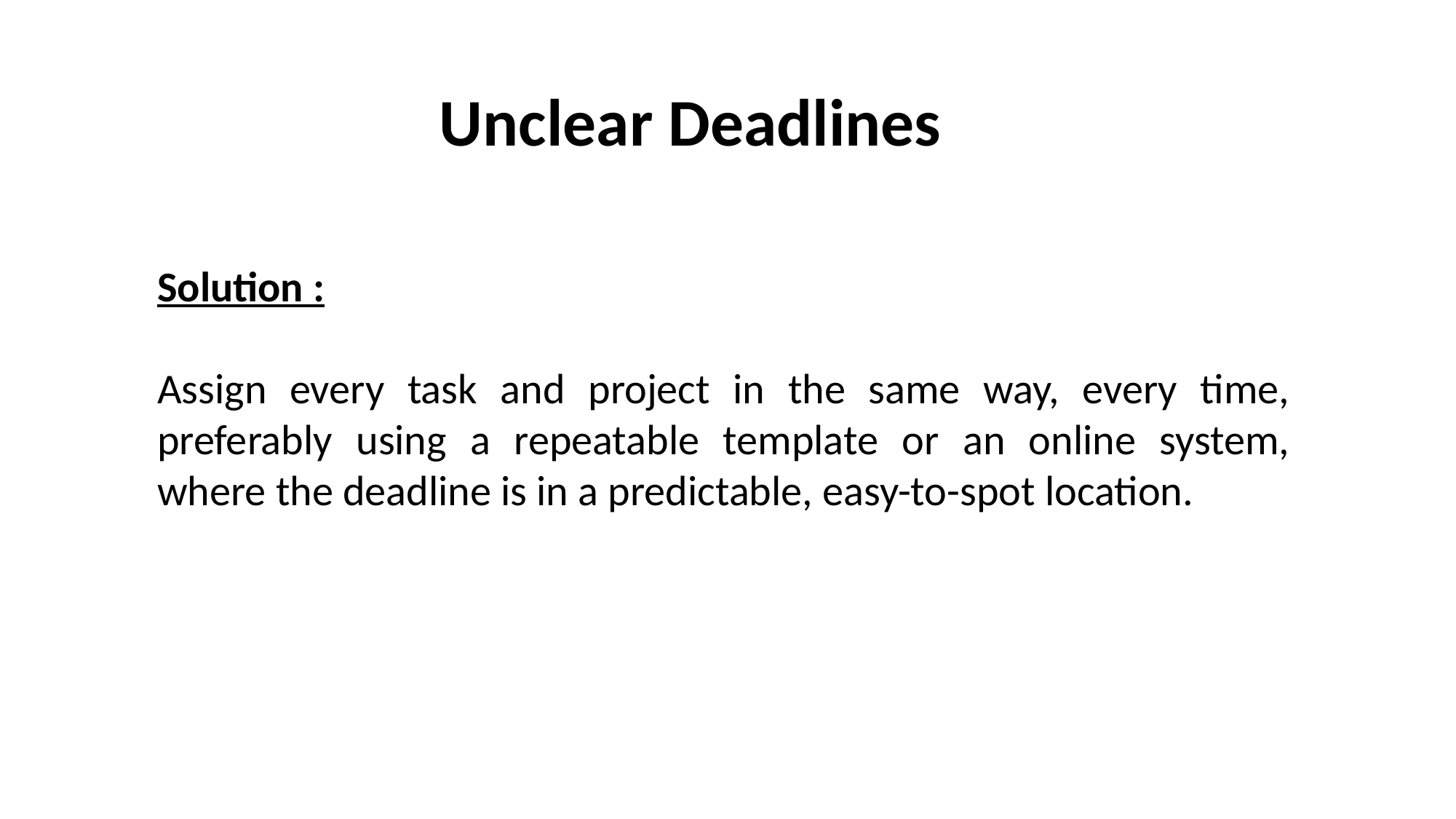

Unclear Deadlines
Solution :

Assign every task and project in the same way, every time, preferably using a repeatable template or an online system, where the deadline is in a predictable, easy-to-spot location.